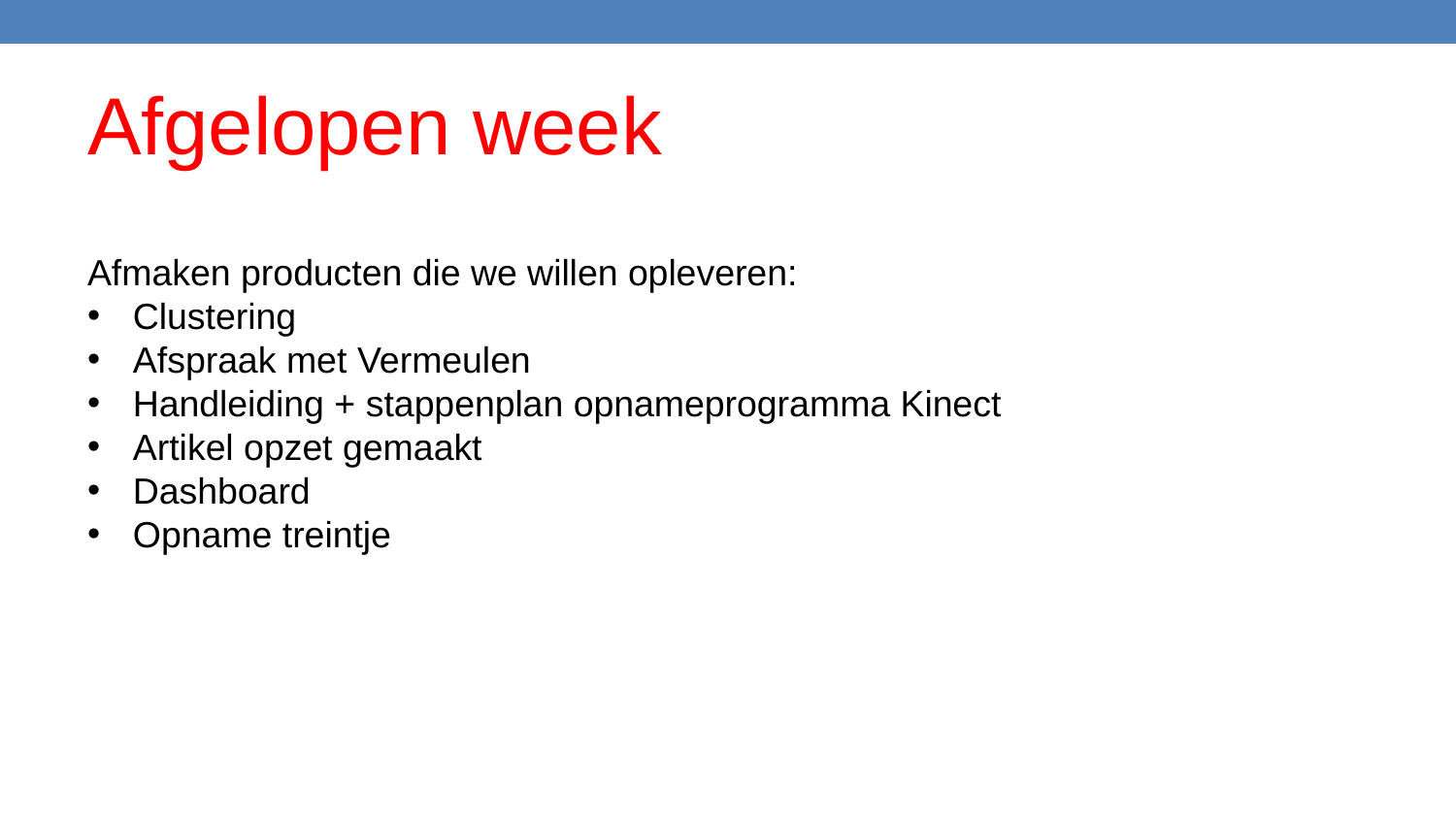

# Afgelopen week

Afmaken producten die we willen opleveren:
Clustering
Afspraak met Vermeulen
Handleiding + stappenplan opnameprogramma Kinect
Artikel opzet gemaakt
Dashboard
Opname treintje